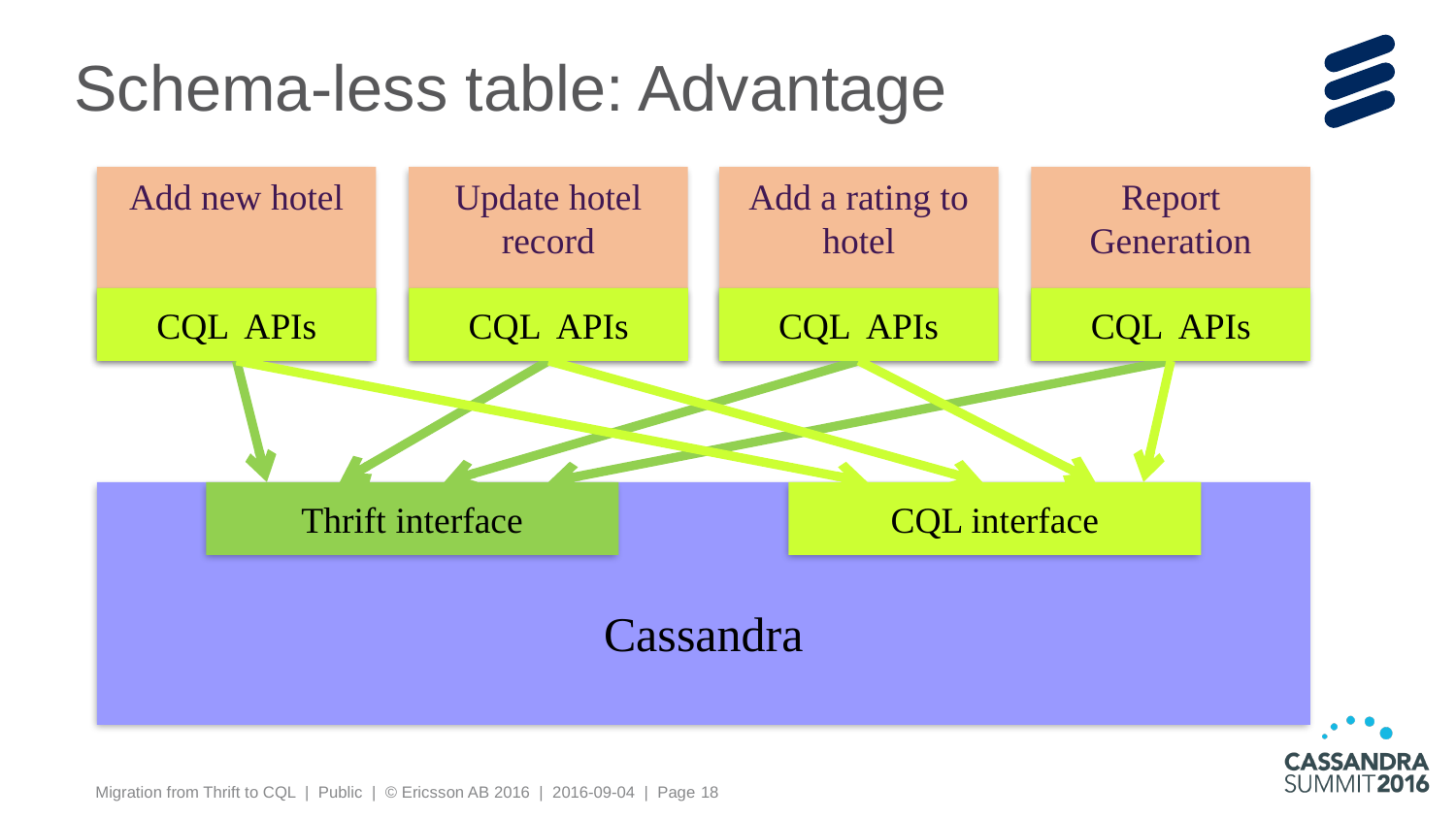

# Schema-less table: Advantage
Add new hotel
Update hotel record
Add a rating to hotel
Report Generation
Hector APIs
CQL  APIs
Hector APIs
CQL  APIs
Hector APIs
Hector APIs
CQL  APIs
CQL  APIs

Cassandra
Thrift interface
CQL interface